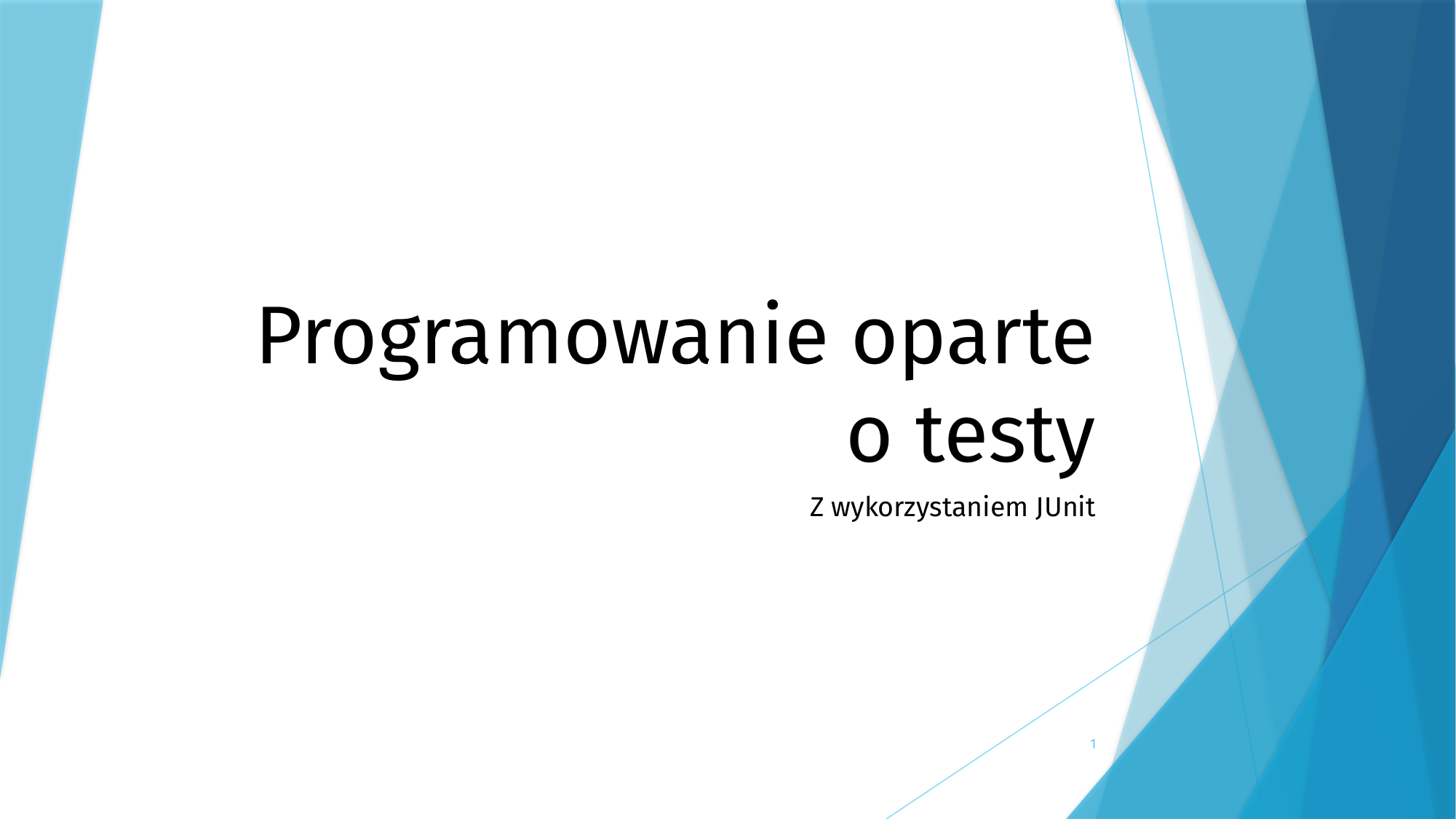

# Programowanie oparte o testy
Z wykorzystaniem JUnit
1